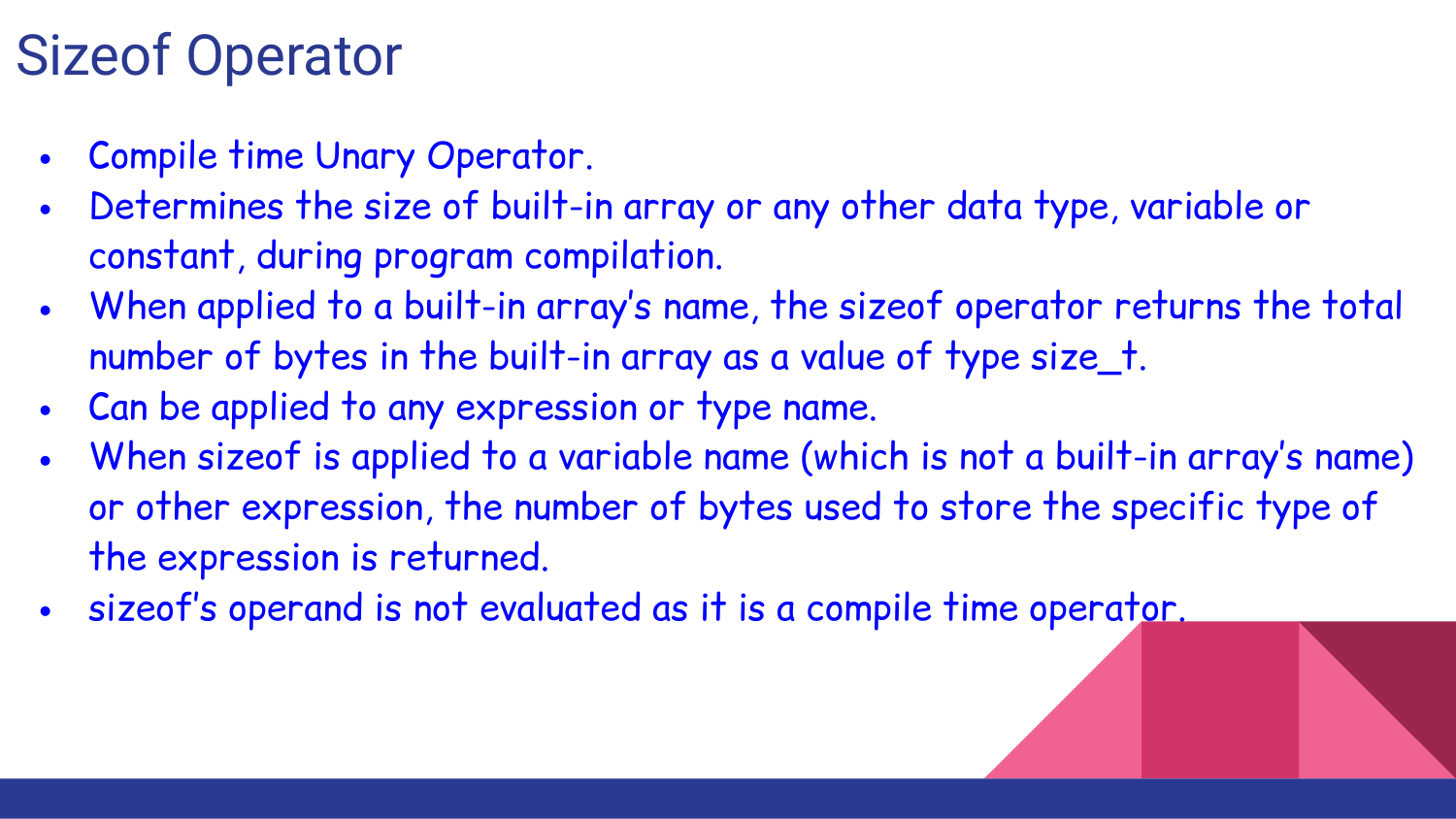

# Sizeof Operator
Compile time Unary Operator.
Determines the size of built-in array or any other data type, variable or constant, during program compilation.
When applied to a built-in array’s name, the sizeof operator returns the total number of bytes in the built-in array as a value of type size_t.
Can be applied to any expression or type name.
When sizeof is applied to a variable name (which is not a built-in array’s name) or other expression, the number of bytes used to store the specific type of the expression is returned.
sizeof’s operand is not evaluated as it is a compile time operator.